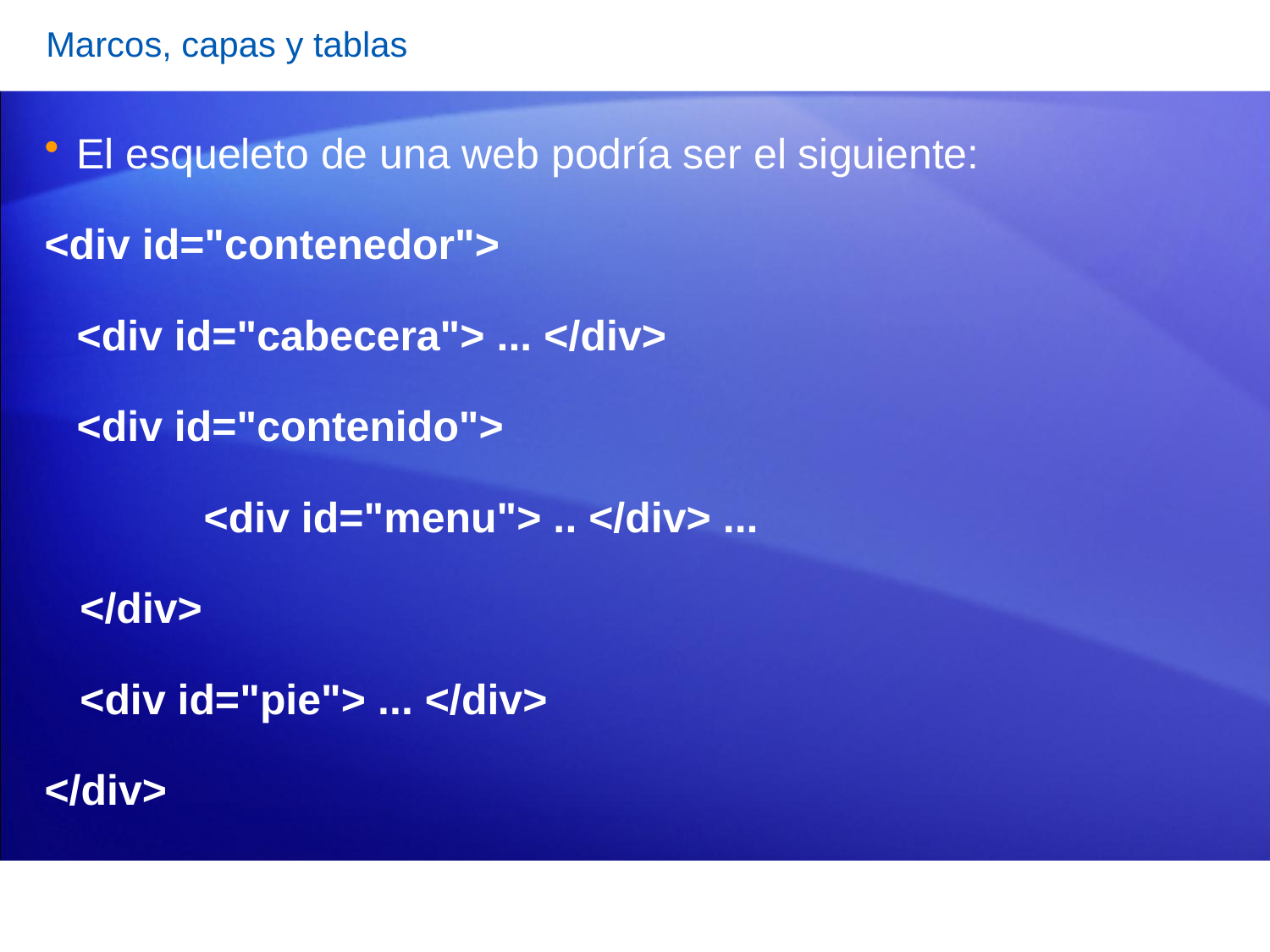

Marcos, capas y tablas

El esqueleto de una web podría ser el siguiente:
<div id="contenedor">
	<div id="cabecera"> ... </div>
	<div id="contenido">
   	<div id="menu"> .. </div> ...
   </div>
   <div id="pie"> ... </div>
</div>